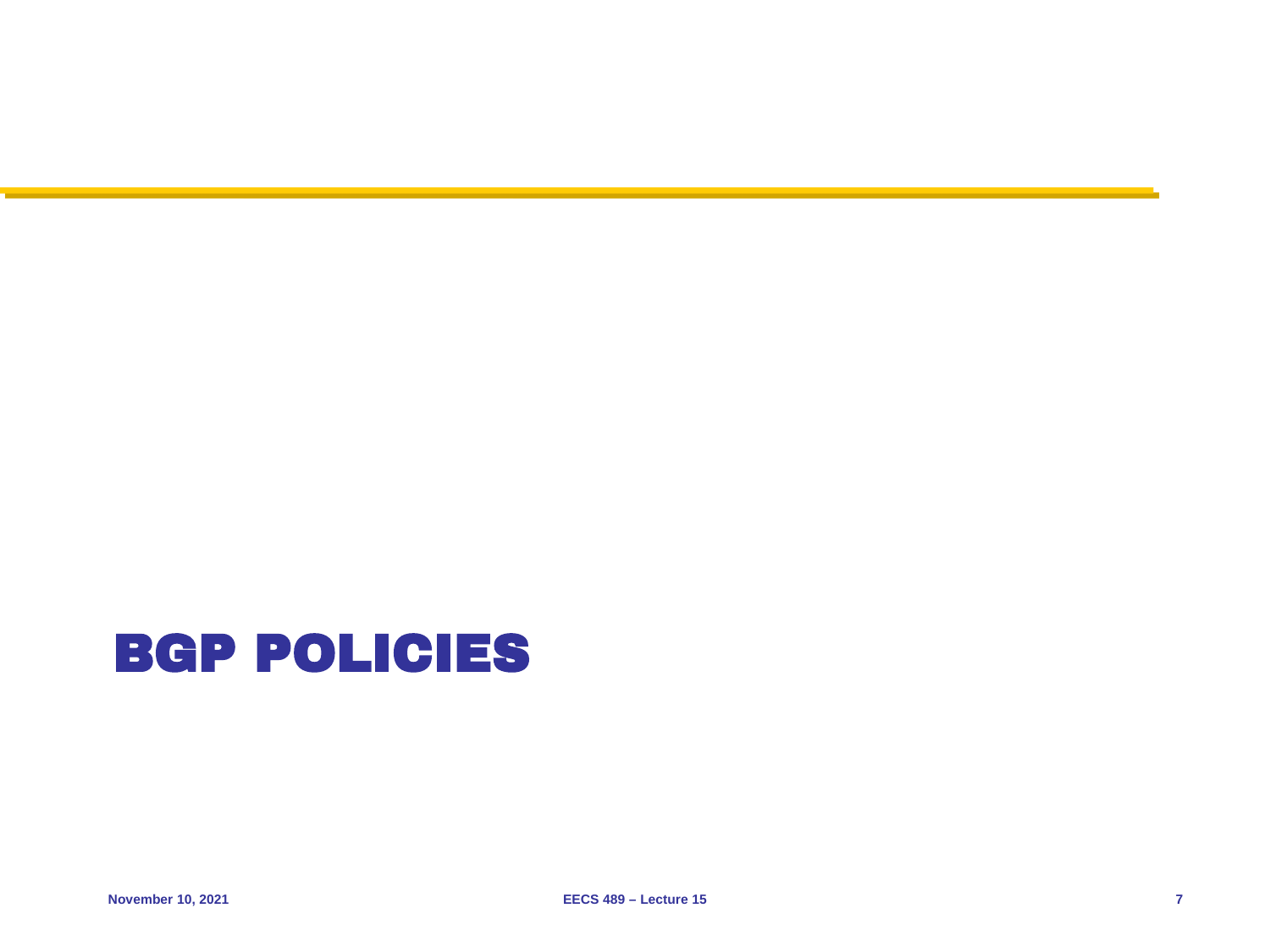

# BGP policies
November 10, 2021
EECS 489 – Lecture 15
7